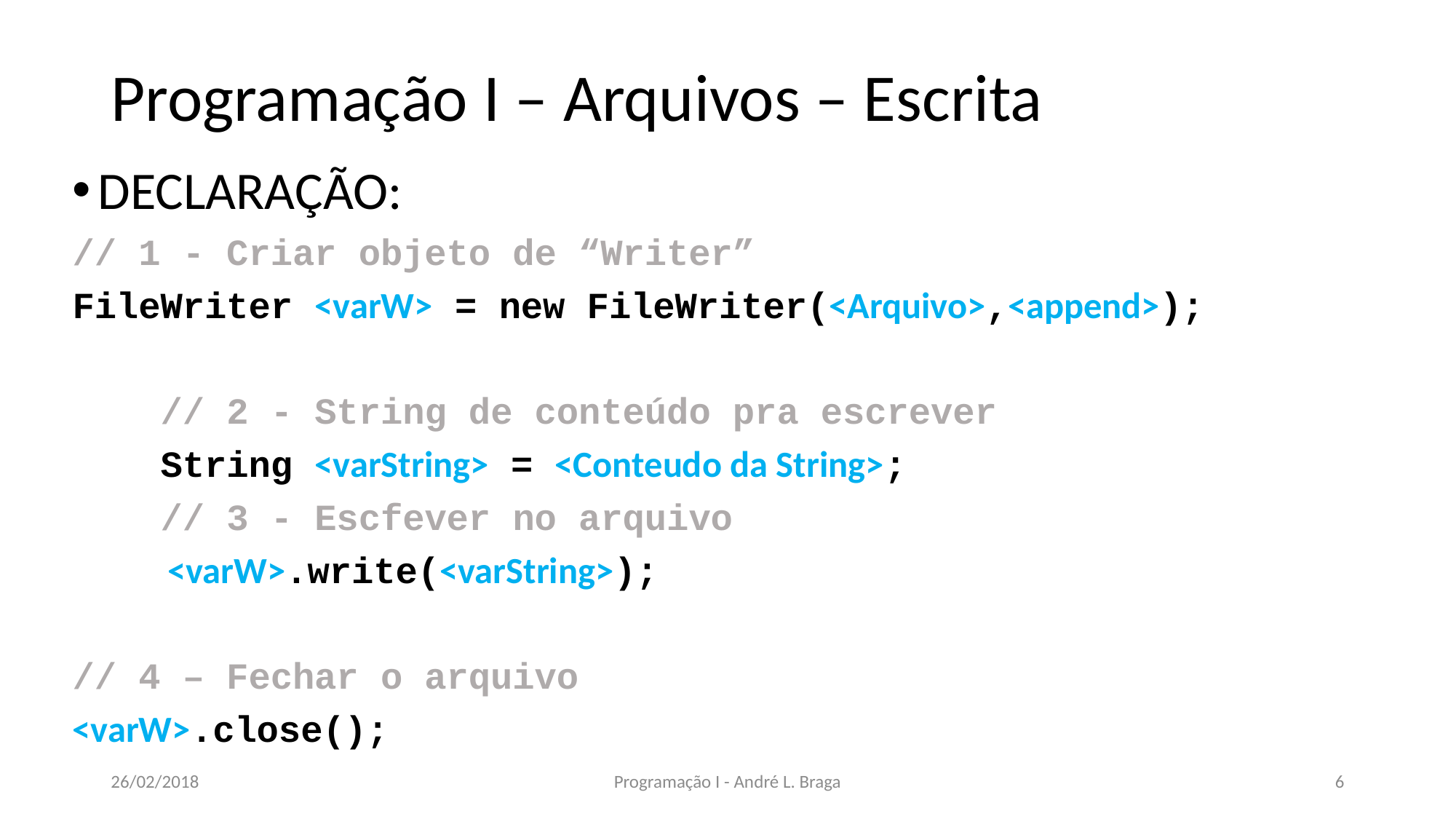

# Programação I – Arquivos – Escrita
DECLARAÇÃO:
// 1 - Criar objeto de “Writer”
FileWriter <varW> = new FileWriter(<Arquivo>,<append>);

    // 2 - String de conteúdo pra escrever
    String <varString> = <Conteudo da String>;
    // 3 - Escfever no arquivo
	<varW>.write(<varString>);

// 4 – Fechar o arquivo
<varW>.close();

26/02/2018
Programação I - André L. Braga
6